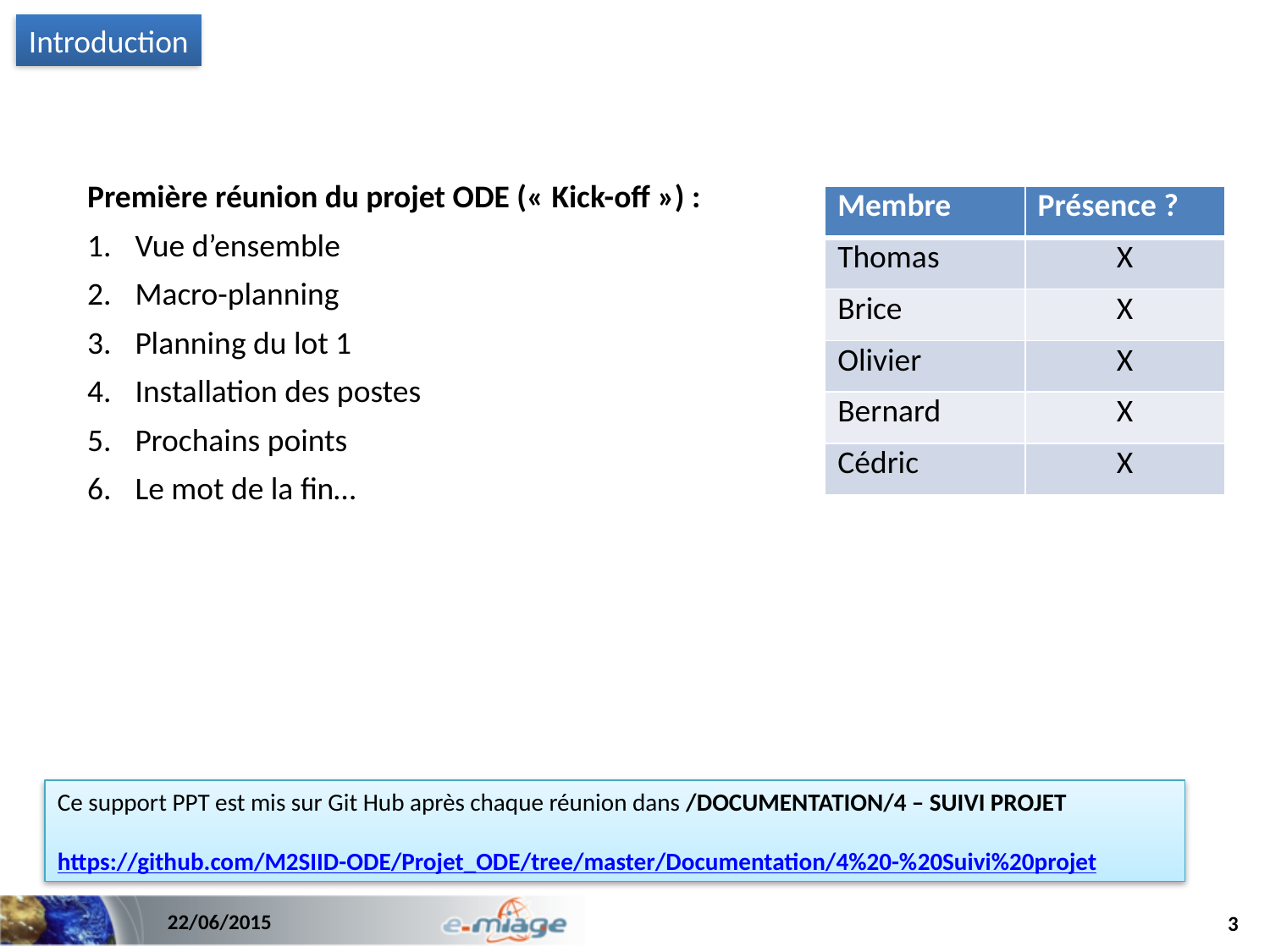

Introduction
Première réunion du projet ODE (« Kick-off ») :
Vue d’ensemble
Macro-planning
Planning du lot 1
Installation des postes
Prochains points
Le mot de la fin…
| Membre | Présence ? |
| --- | --- |
| Thomas | X |
| Brice | X |
| Olivier | X |
| Bernard | X |
| Cédric | X |
Ce support PPT est mis sur Git Hub après chaque réunion dans /DOCUMENTATION/4 – SUIVI PROJET

https://github.com/M2SIID-ODE/Projet_ODE/tree/master/Documentation/4%20-%20Suivi%20projet